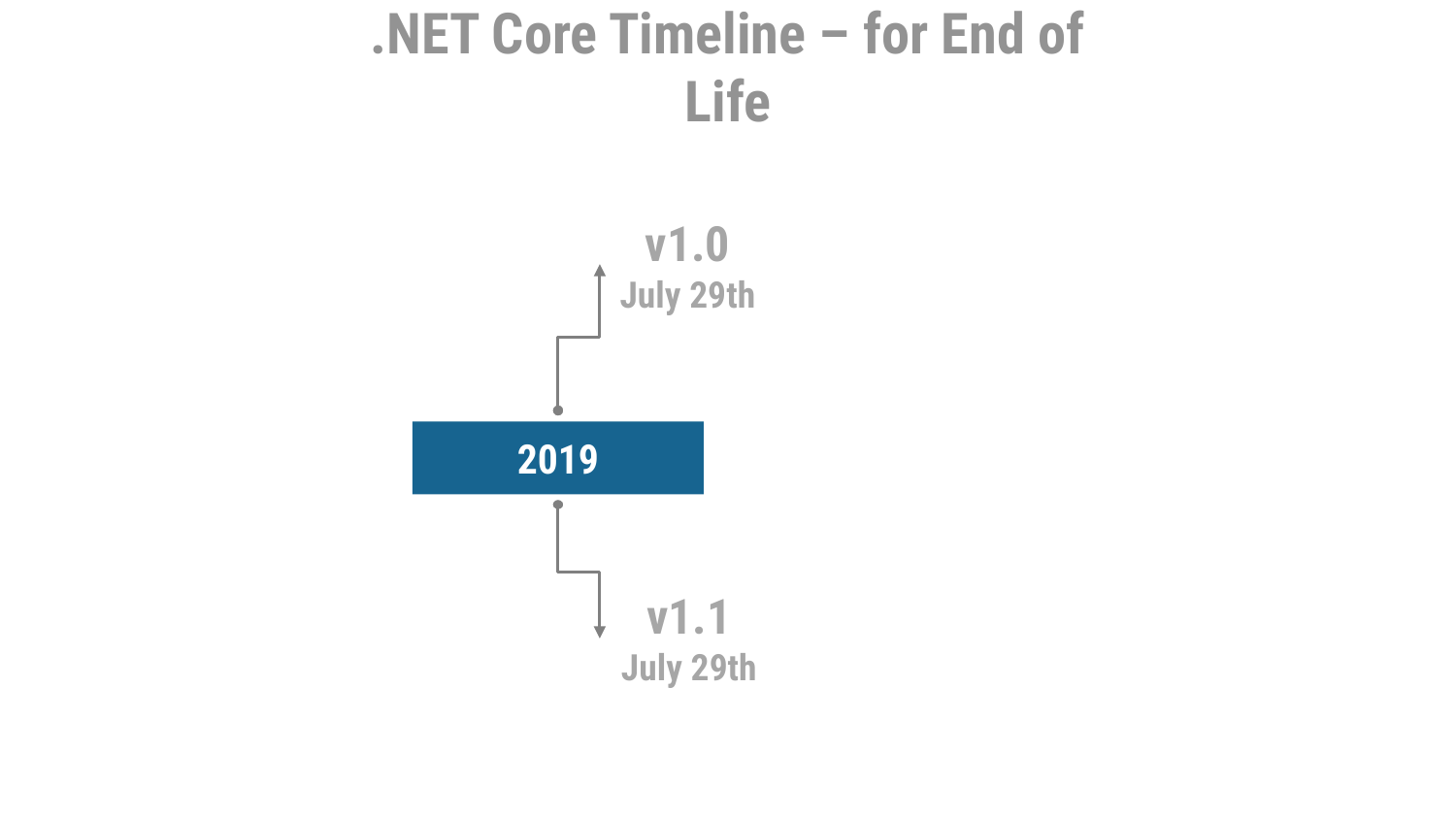

# .NET Core Timeline – for End of Life
v1.0
July 29th

2019

v1.1
July 29th